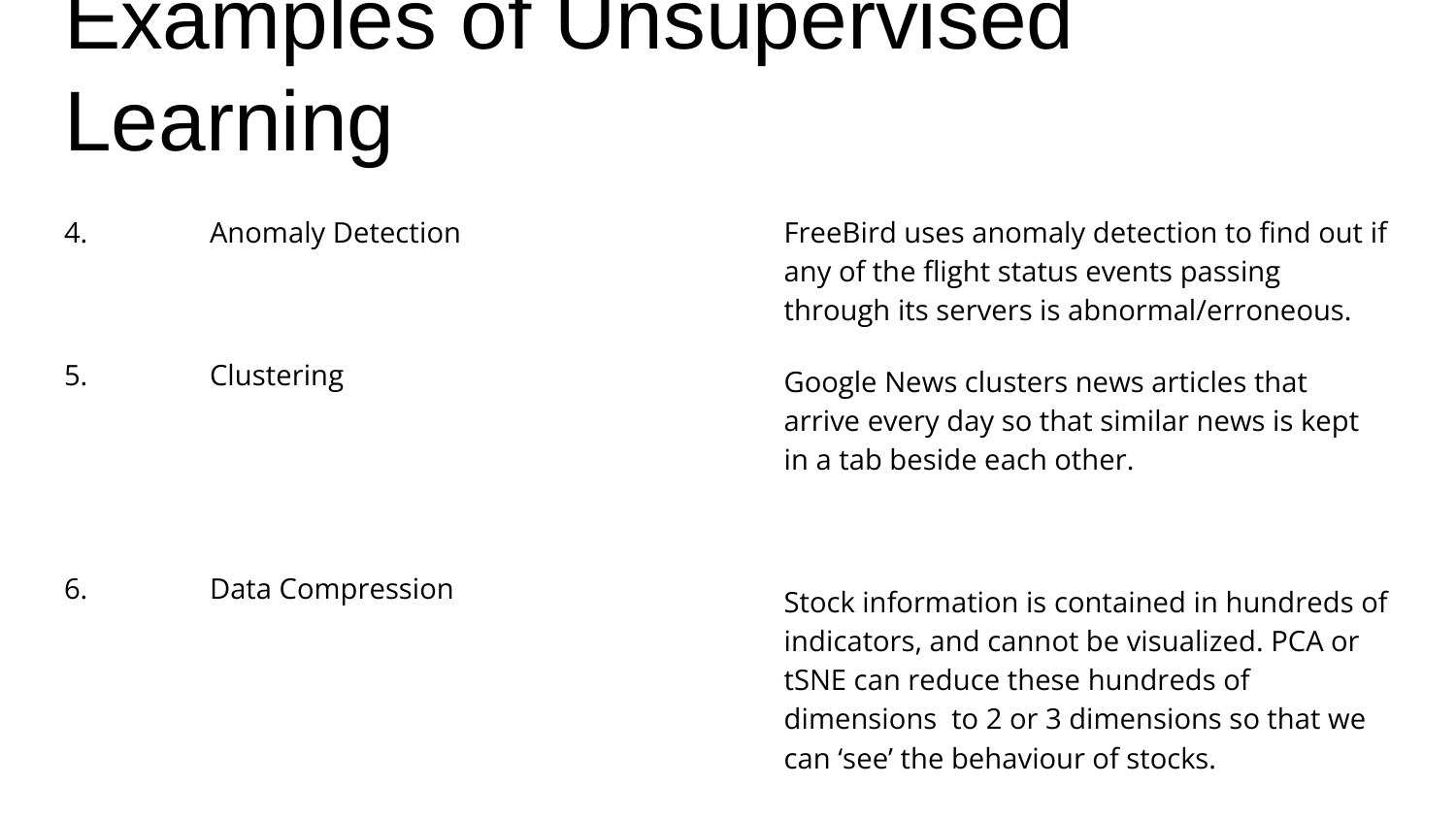

# Examples of Unsupervised Learning
4. 	Anomaly Detection

5. 	Clustering

6.	Data Compression

FreeBird uses anomaly detection to find out if any of the flight status events passing through its servers is abnormal/erroneous.
Google News clusters news articles that arrive every day so that similar news is kept in a tab beside each other.

Stock information is contained in hundreds of indicators, and cannot be visualized. PCA or tSNE can reduce these hundreds of dimensions  to 2 or 3 dimensions so that we can ‘see’ the behaviour of stocks.